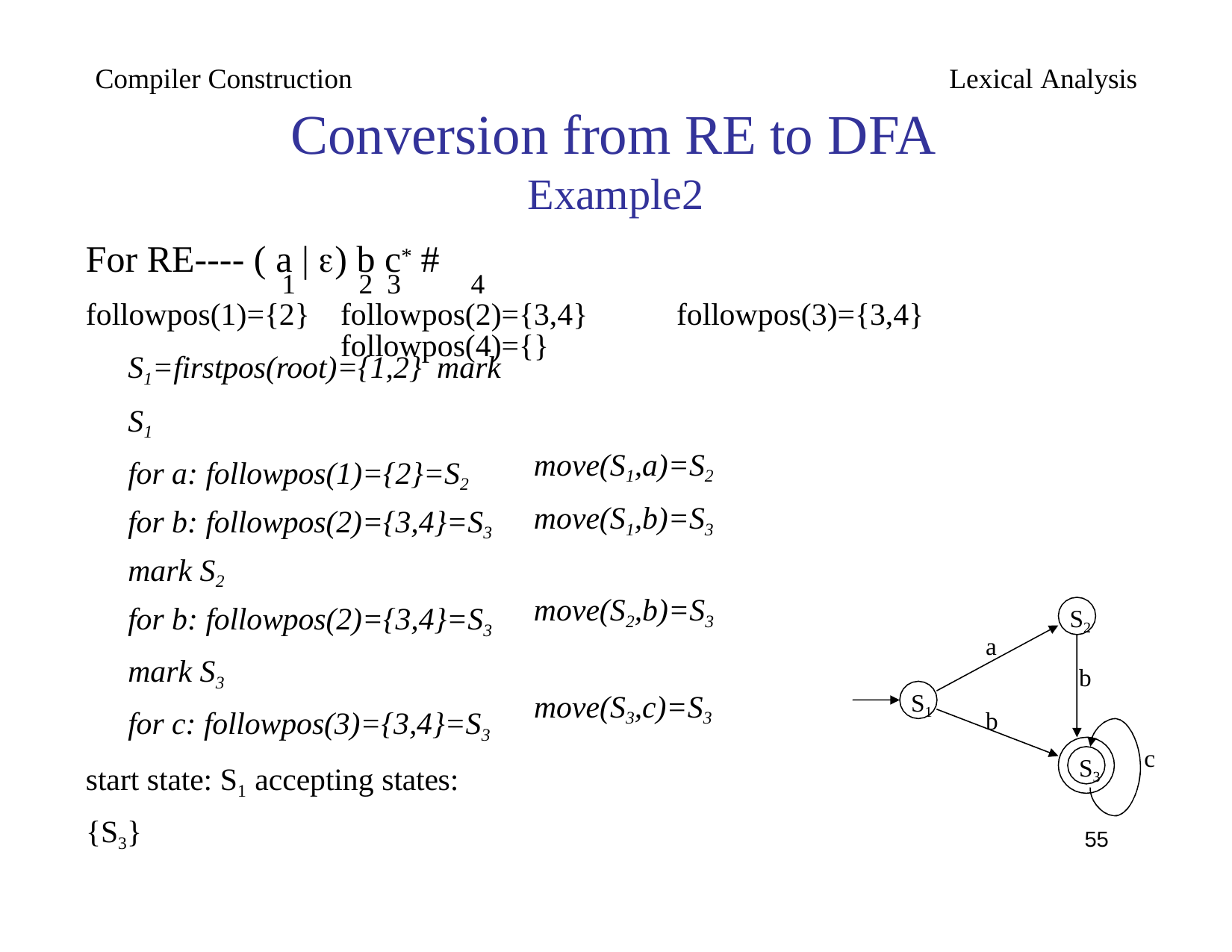

Compiler Construction
Lexical Analysis
Conversion from RE to DFA
Example2
For RE---- ( a | ε) b c* #
1
followpos(1)={2}
2  3	4
followpos(2)={3,4}	followpos(3)={3,4}	followpos(4)={}
S1=firstpos(root)={1,2}  mark S1
for a: followpos(1)={2}=S2  for b: followpos(2)={3,4}=S3  mark S2
for b: followpos(2)={3,4}=S3
mark S3
for c: followpos(3)={3,4}=S3
start state: S1  accepting states: {S3}
move(S1,a)=S2  move(S1,b)=S3
move(S2,b)=S3

S2
b

a
S1
move(S3,c)=S3
b
c
S3
55